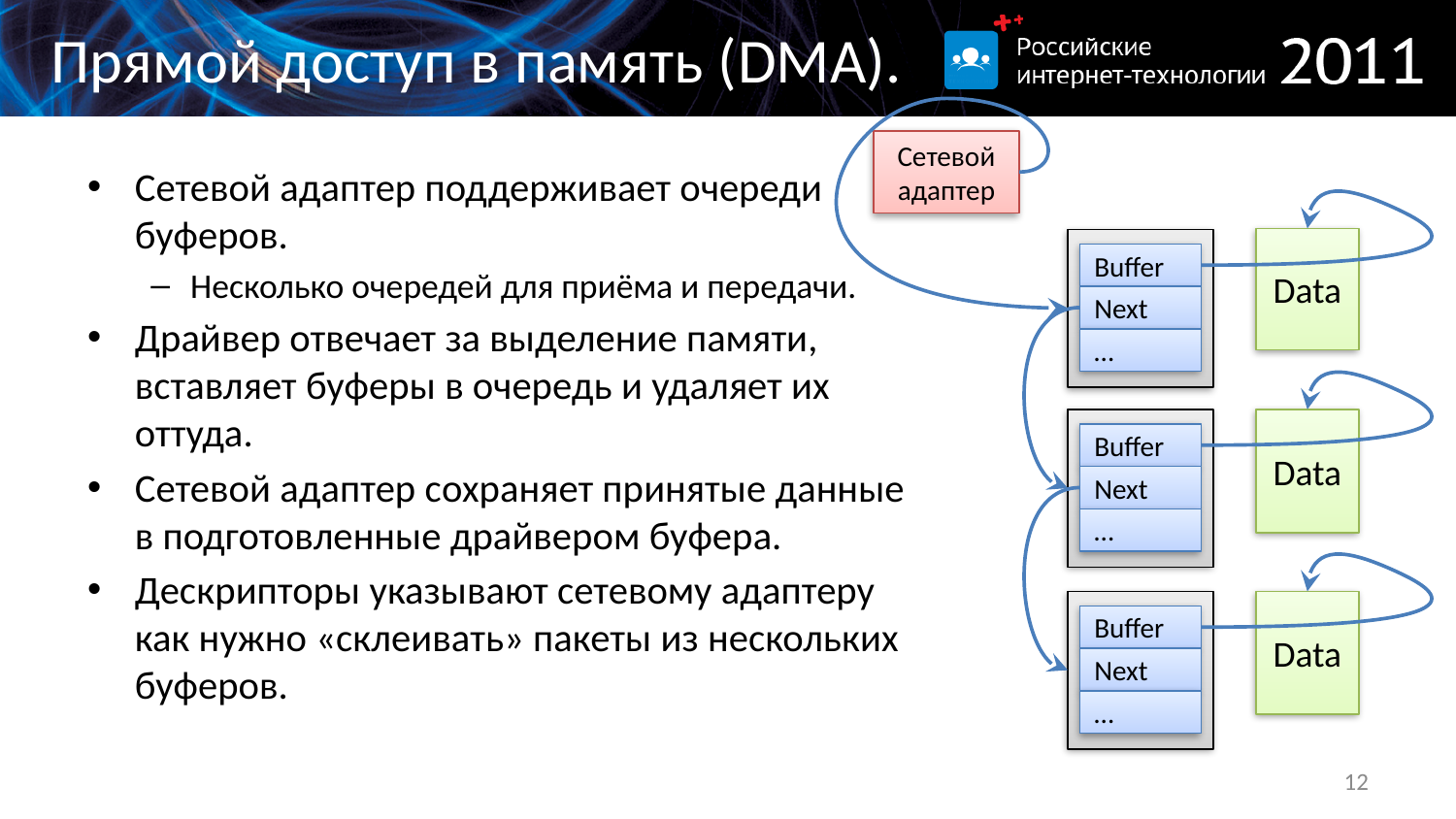

# Прямой доступ в память (DMA).
Сетевой адаптер
Data

Buffer
Next
…

Buffer
Next
…
Data

Buffer
Next
…
Data
Сетевой адаптер поддерживает очереди буферов.
Несколько очередей для приёма и передачи.
Драйвер отвечает за выделение памяти, вставляет буферы в очередь и удаляет их оттуда.
Сетевой адаптер сохраняет принятые данные в подготовленные драйвером буфера.
Дескрипторы указывают сетевому адаптеру как нужно «склеивать» пакеты из нескольких буферов.
12